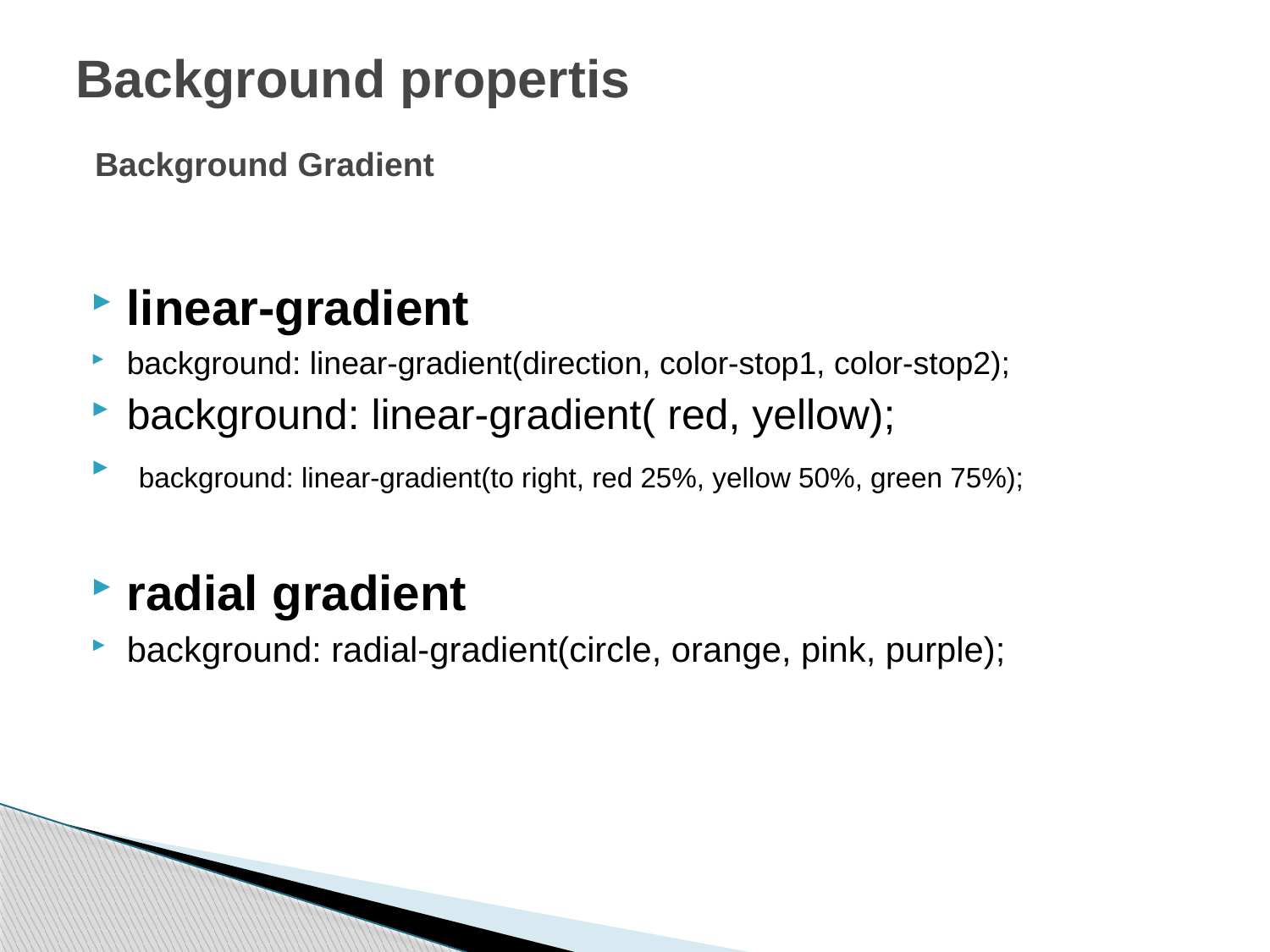

# Background propertis Background Gradient

linear-gradient
background: linear-gradient(direction, color-stop1, color-stop2);
background: linear-gradient( red, yellow);
 background: linear-gradient(to right, red 25%, yellow 50%, green 75%);

radial gradient
background: radial-gradient(circle, orange, pink, purple);